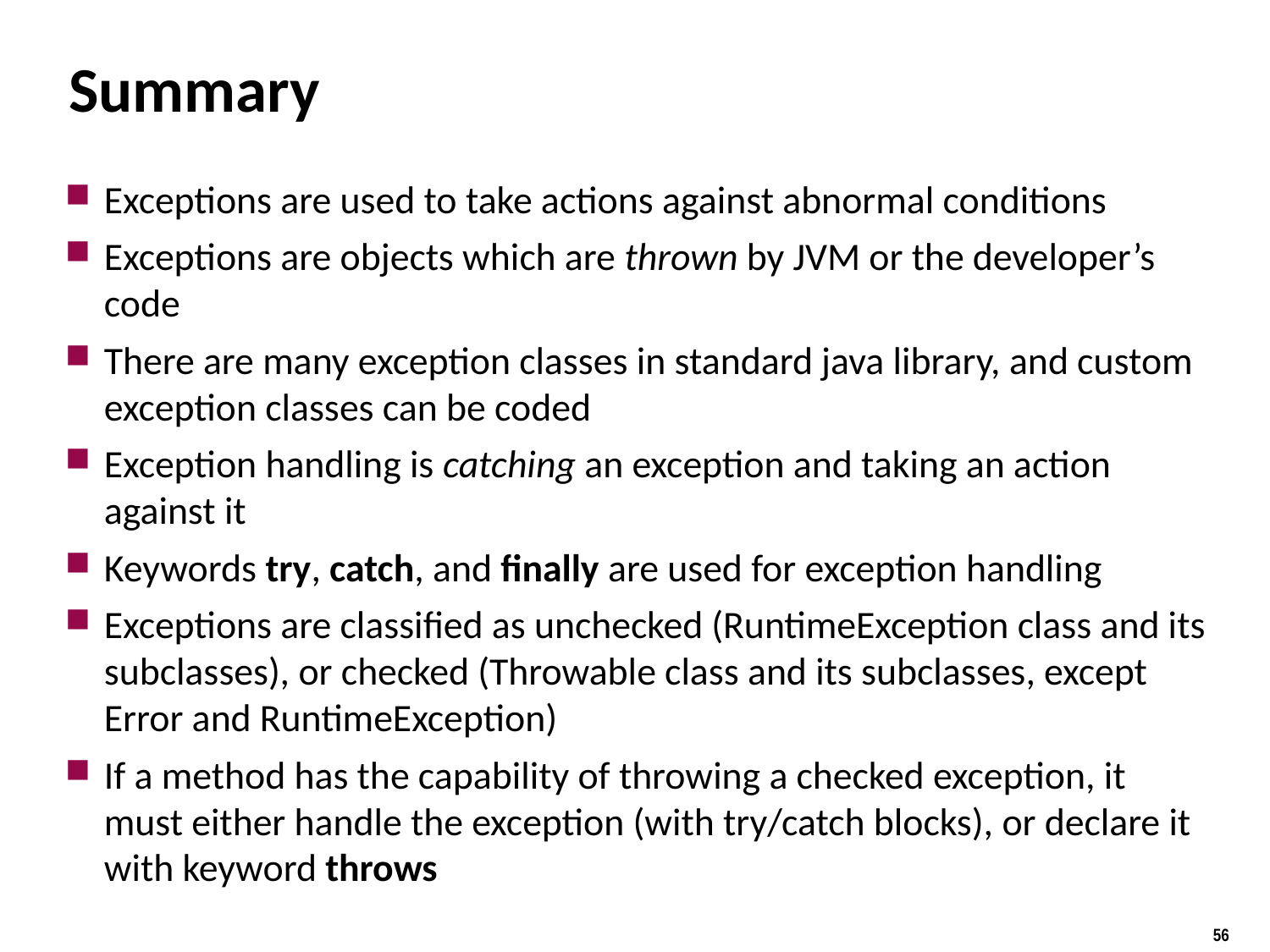

# Summary
Exceptions are used to take actions against abnormal conditions
Exceptions are objects which are thrown by JVM or the developer’s code
There are many exception classes in standard java library, and custom exception classes can be coded
Exception handling is catching an exception and taking an action against it
Keywords try, catch, and finally are used for exception handling
Exceptions are classified as unchecked (RuntimeException class and its subclasses), or checked (Throwable class and its subclasses, except Error and RuntimeException)
If a method has the capability of throwing a checked exception, it must either handle the exception (with try/catch blocks), or declare it with keyword throws